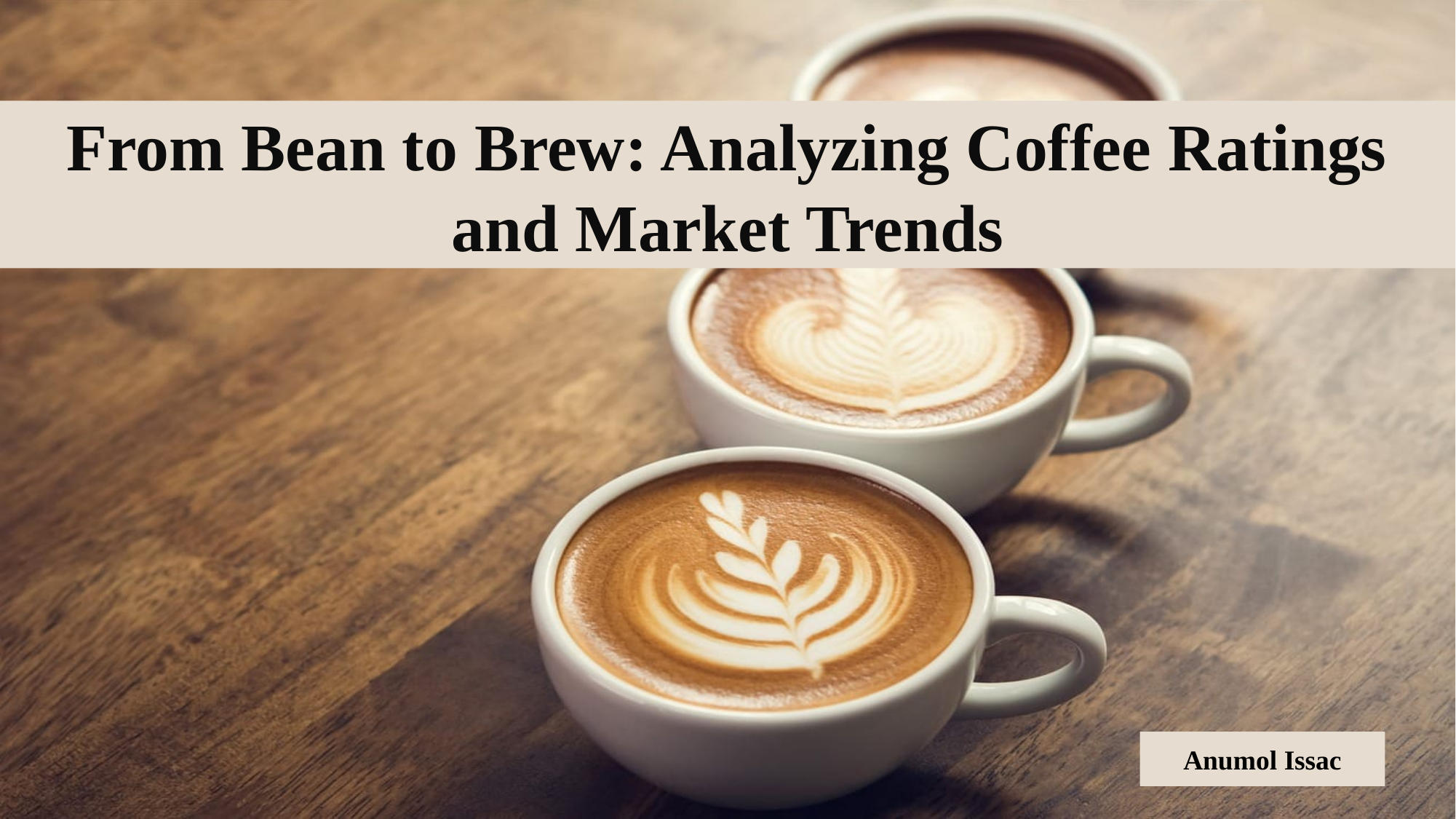

From Bean to Brew: Analyzing Coffee Ratings and Market Trends
Anumol Issac